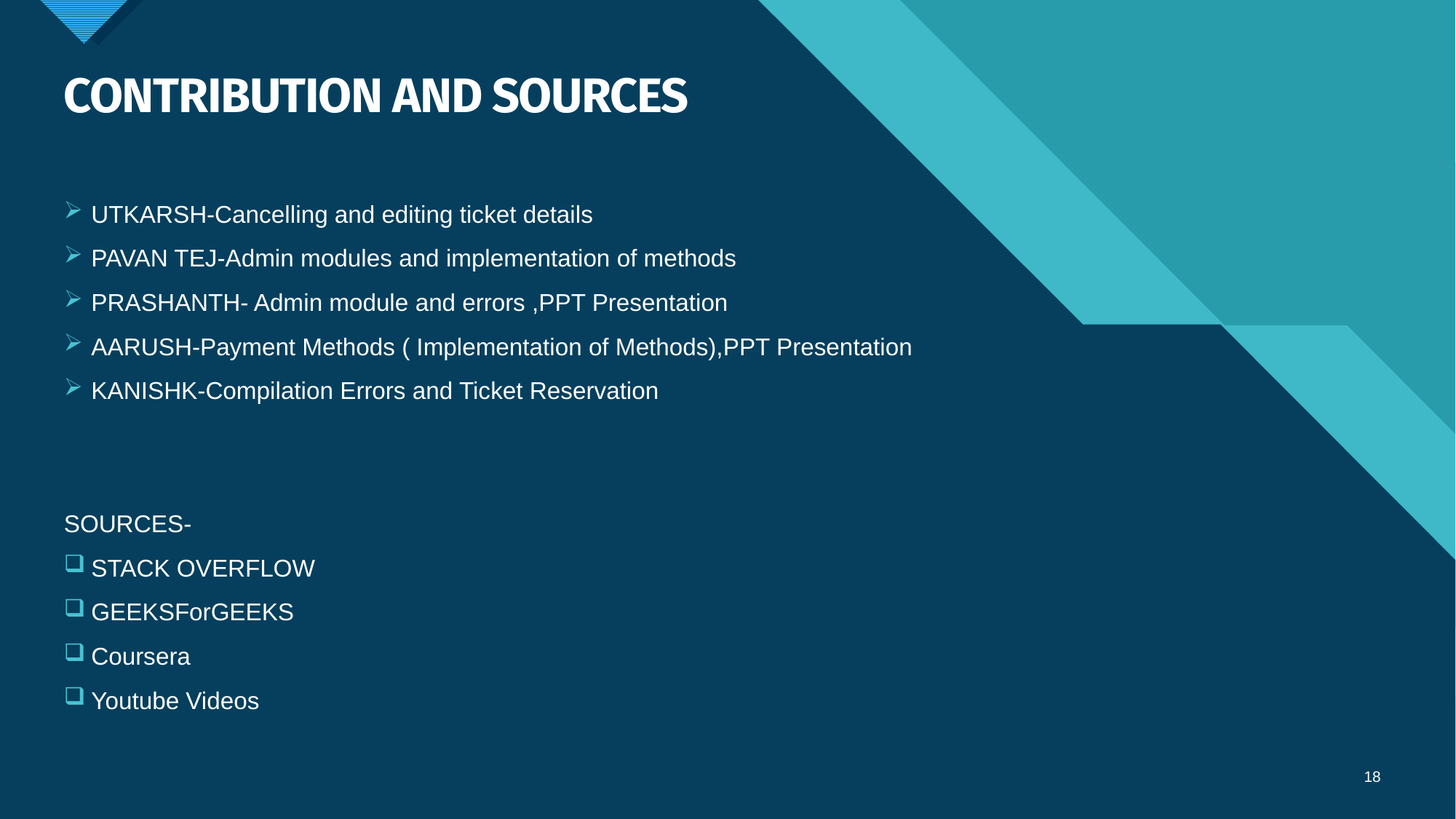

# CONTRIBUTION AND SOURCES
UTKARSH-Cancelling and editing ticket details
PAVAN TEJ-Admin modules and implementation of methods
PRASHANTH- Admin module and errors ,PPT Presentation
AARUSH-Payment Methods ( Implementation of Methods),PPT Presentation
KANISHK-Compilation Errors and Ticket Reservation

SOURCES-
STACK OVERFLOW
GEEKSForGEEKS
Coursera
Youtube Videos
18